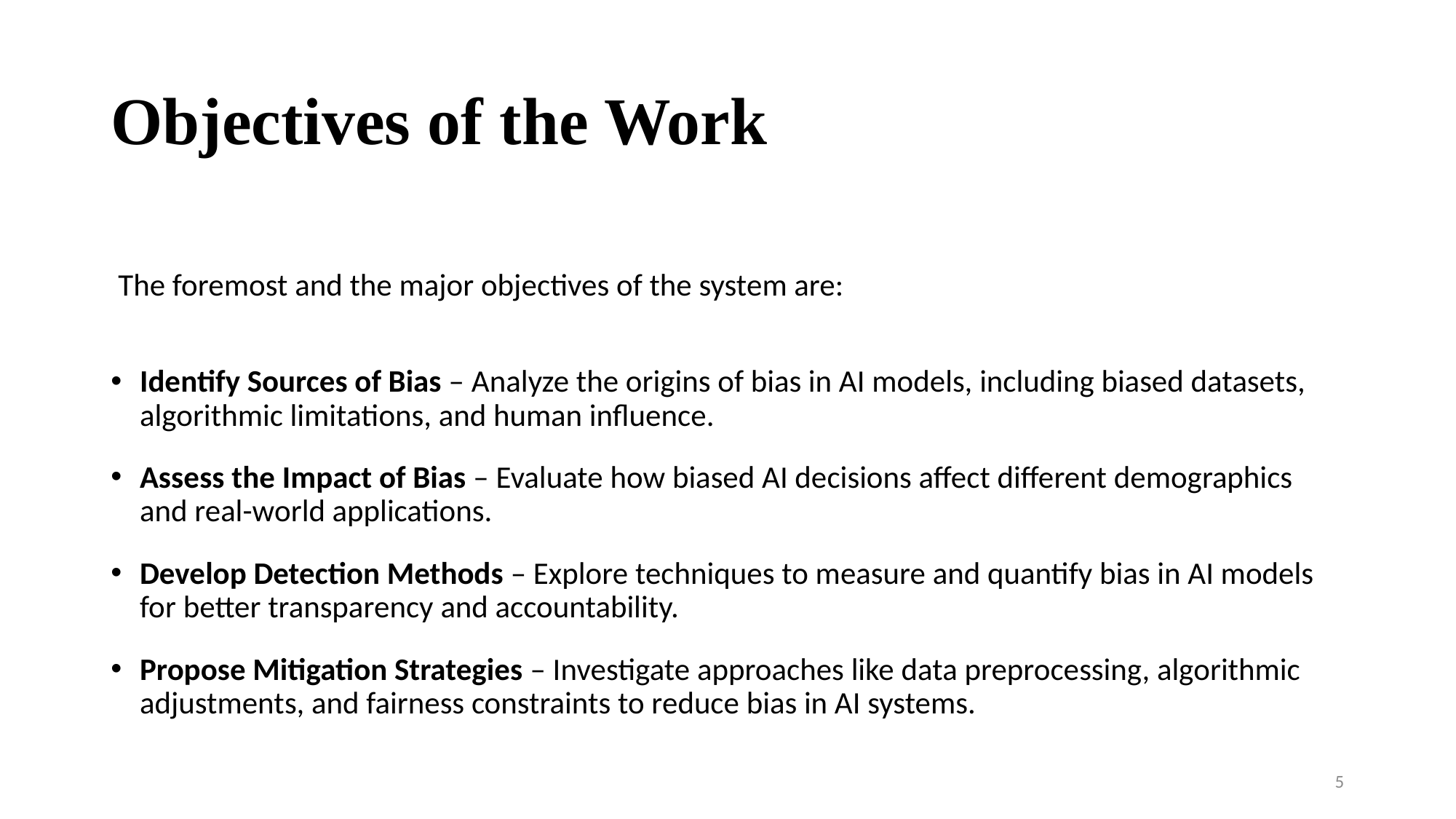

# Objectives of the Work
 The foremost and the major objectives of the system are:

Identify Sources of Bias – Analyze the origins of bias in AI models, including biased datasets, algorithmic limitations, and human influence.
Assess the Impact of Bias – Evaluate how biased AI decisions affect different demographics and real-world applications.
Develop Detection Methods – Explore techniques to measure and quantify bias in AI models for better transparency and accountability.
Propose Mitigation Strategies – Investigate approaches like data preprocessing, algorithmic adjustments, and fairness constraints to reduce bias in AI systems.
5